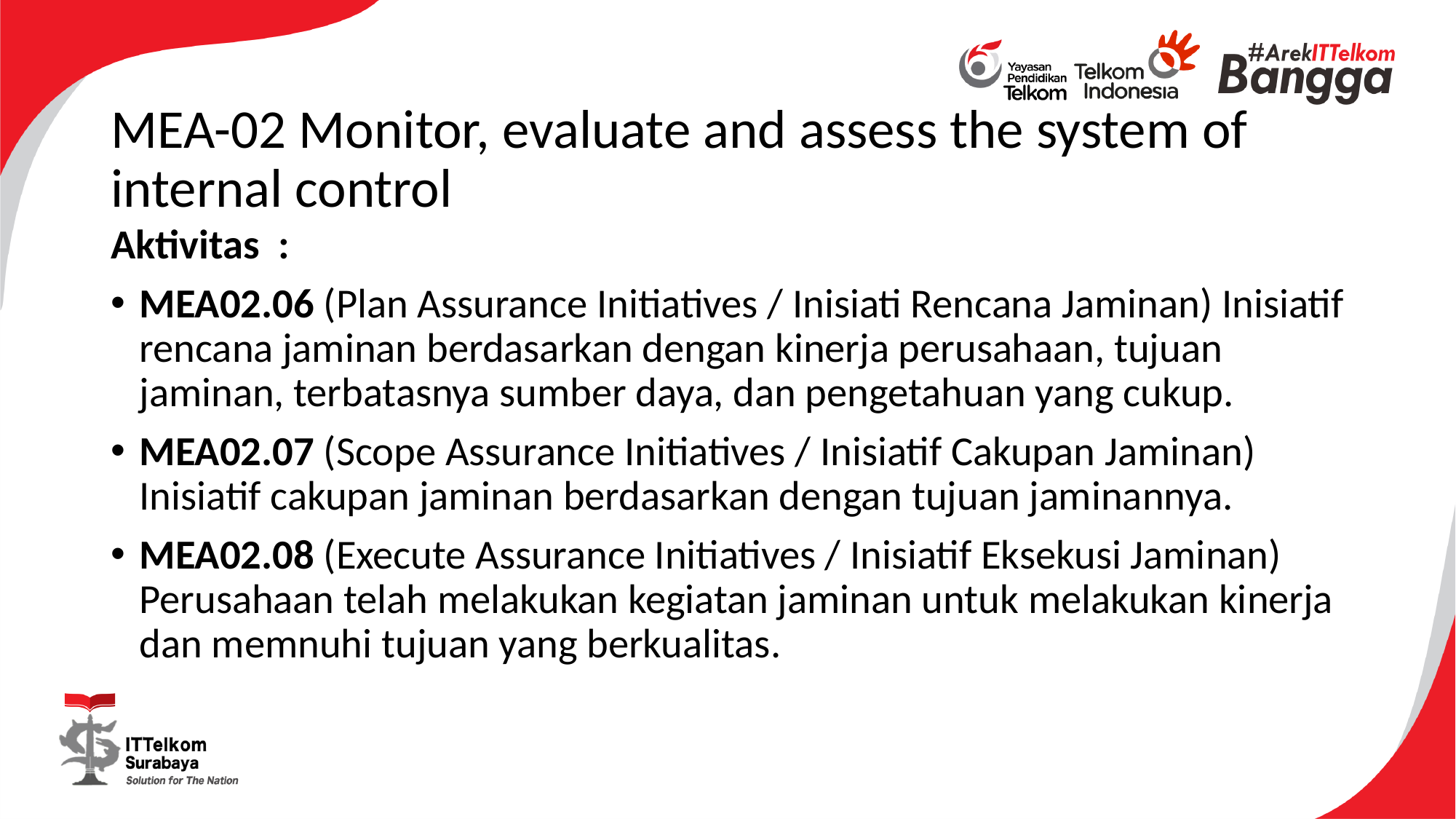

# MEA-02 Monitor, evaluate and assess the system of internal control
Aktivitas  :
MEA02.06 (Plan Assurance Initiatives / Inisiati Rencana Jaminan) Inisiatif rencana jaminan berdasarkan dengan kinerja perusahaan, tujuan jaminan, terbatasnya sumber daya, dan pengetahuan yang cukup.
MEA02.07 (Scope Assurance Initiatives / Inisiatif Cakupan Jaminan) Inisiatif cakupan jaminan berdasarkan dengan tujuan jaminannya.
MEA02.08 (Execute Assurance Initiatives / Inisiatif Eksekusi Jaminan) Perusahaan telah melakukan kegiatan jaminan untuk melakukan kinerja dan memnuhi tujuan yang berkualitas.